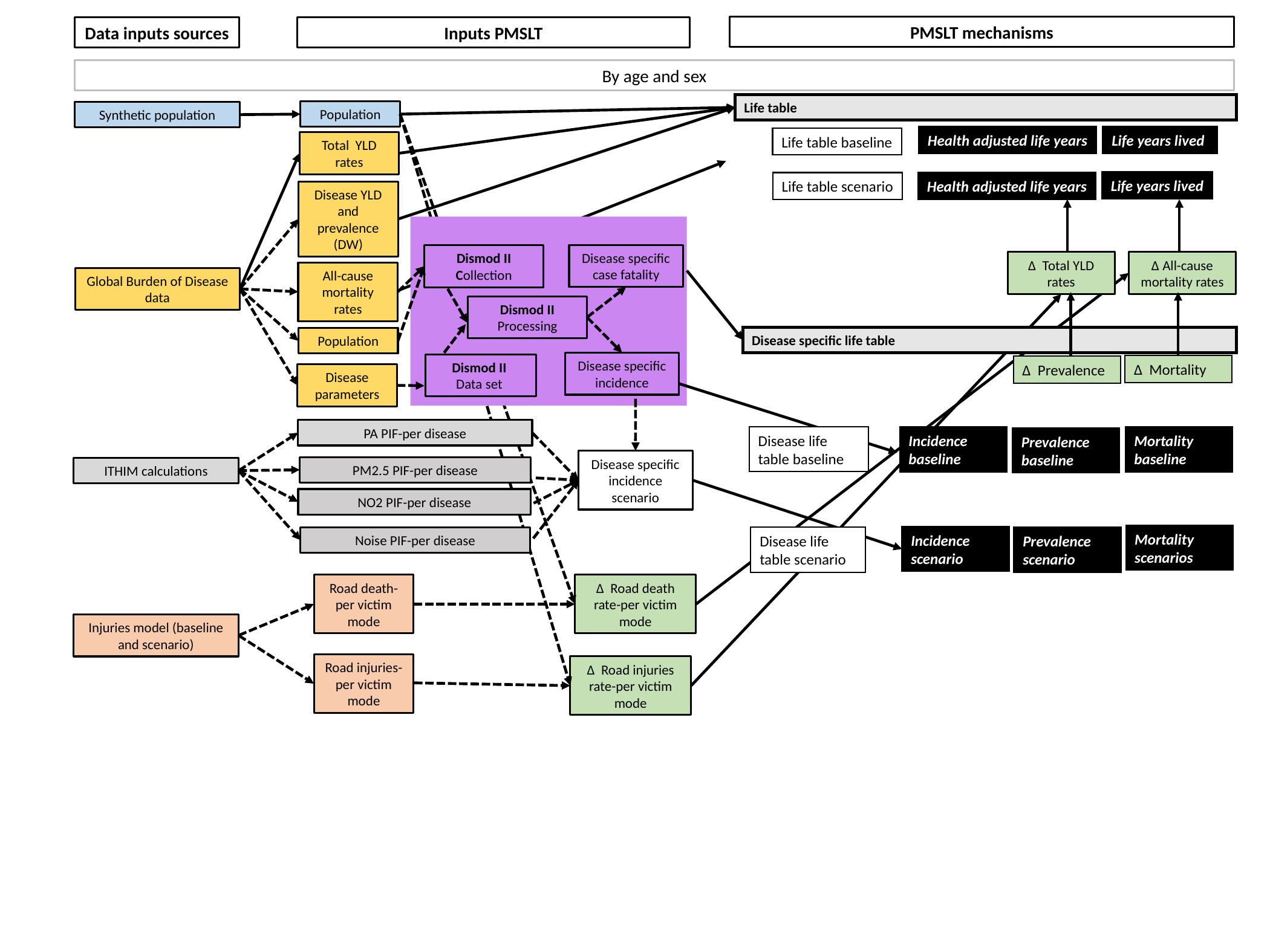

PMSLT mechanisms
Inputs PMSLT
Data inputs sources
By age and sex
Life table
Life years lived
Health adjusted life years
Disease specific life table
Δ  Mortality
Incidence baseline
Prevalence baseline
Population
Synthetic population
Life table baseline
Total  YLD rates

Disease specific case fatality
Dismod II Collection
All-cause mortality rates
Global Burden of Disease data
Dismod II Processing
Population
Disease specific incidence
Dismod II
Data set
Disease parameters
Life years lived
Health adjusted life years
Life table scenario
Disease YLD and prevalence (DW)
Δ  Total YLD rates
Δ All-cause mortality rates
Δ  Prevalence
PA PIF-per disease
PM2.5 PIF-per disease
NO2 PIF-per disease
Noise PIF-per disease
Disease life table baseline
Mortality baseline
Disease specific incidence scenario
ITHIM calculations
Mortality scenarios
Incidence scenario
Prevalence scenario
Disease life table scenario
Road death-per victim mode
Δ  Road death rate-per victim mode
Injuries model (baseline and scenario)
Road injuries-per victim mode
Δ  Road injuries rate-per victim mode